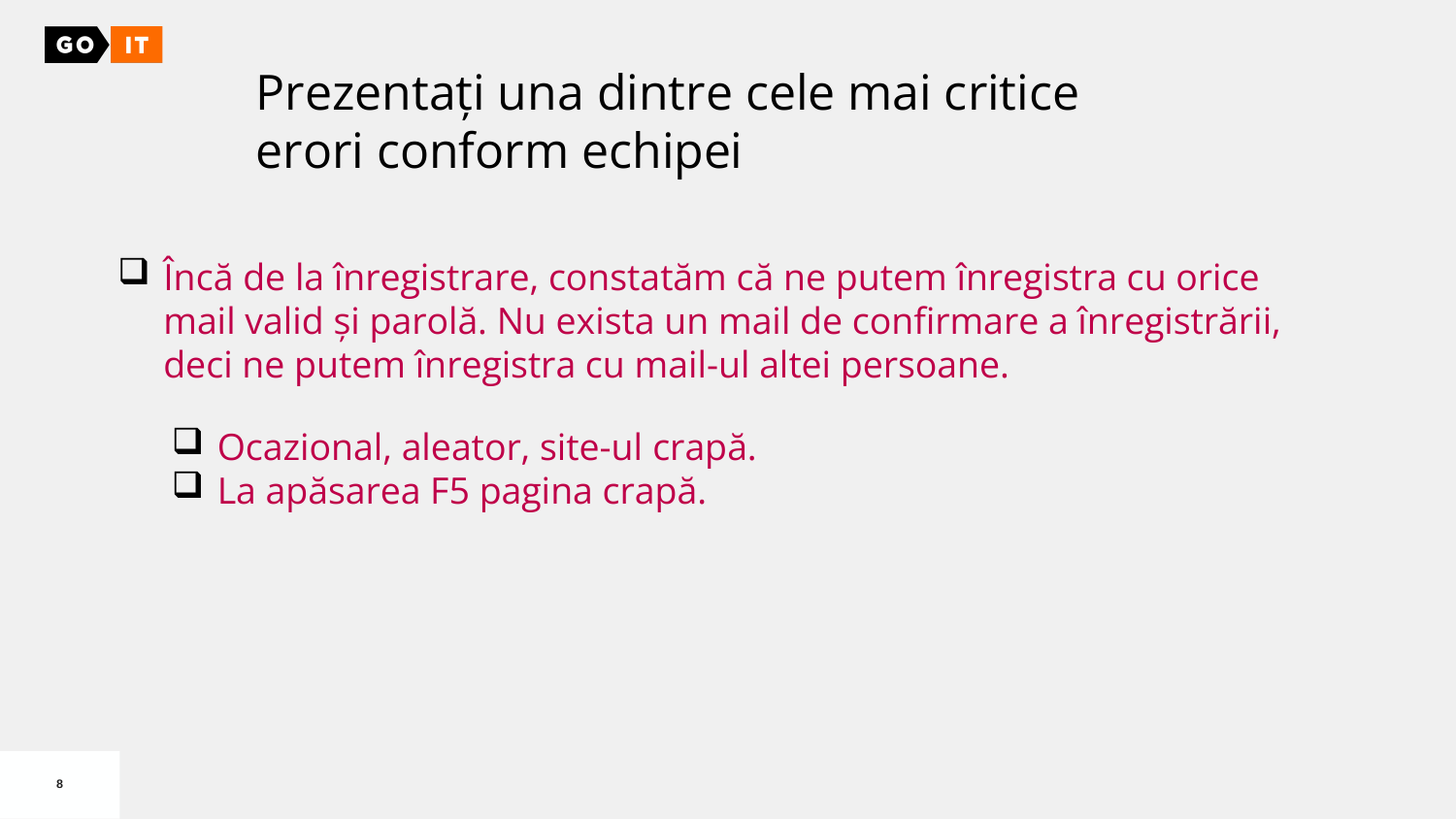

Prezentați una dintre cele mai critice erori conform echipei
Încă de la înregistrare, constatăm că ne putem înregistra cu orice mail valid și parolă. Nu exista un mail de confirmare a înregistrării, deci ne putem înregistra cu mail-ul altei persoane.

Ocazional, aleator, site-ul crapă.
La apăsarea F5 pagina crapă.